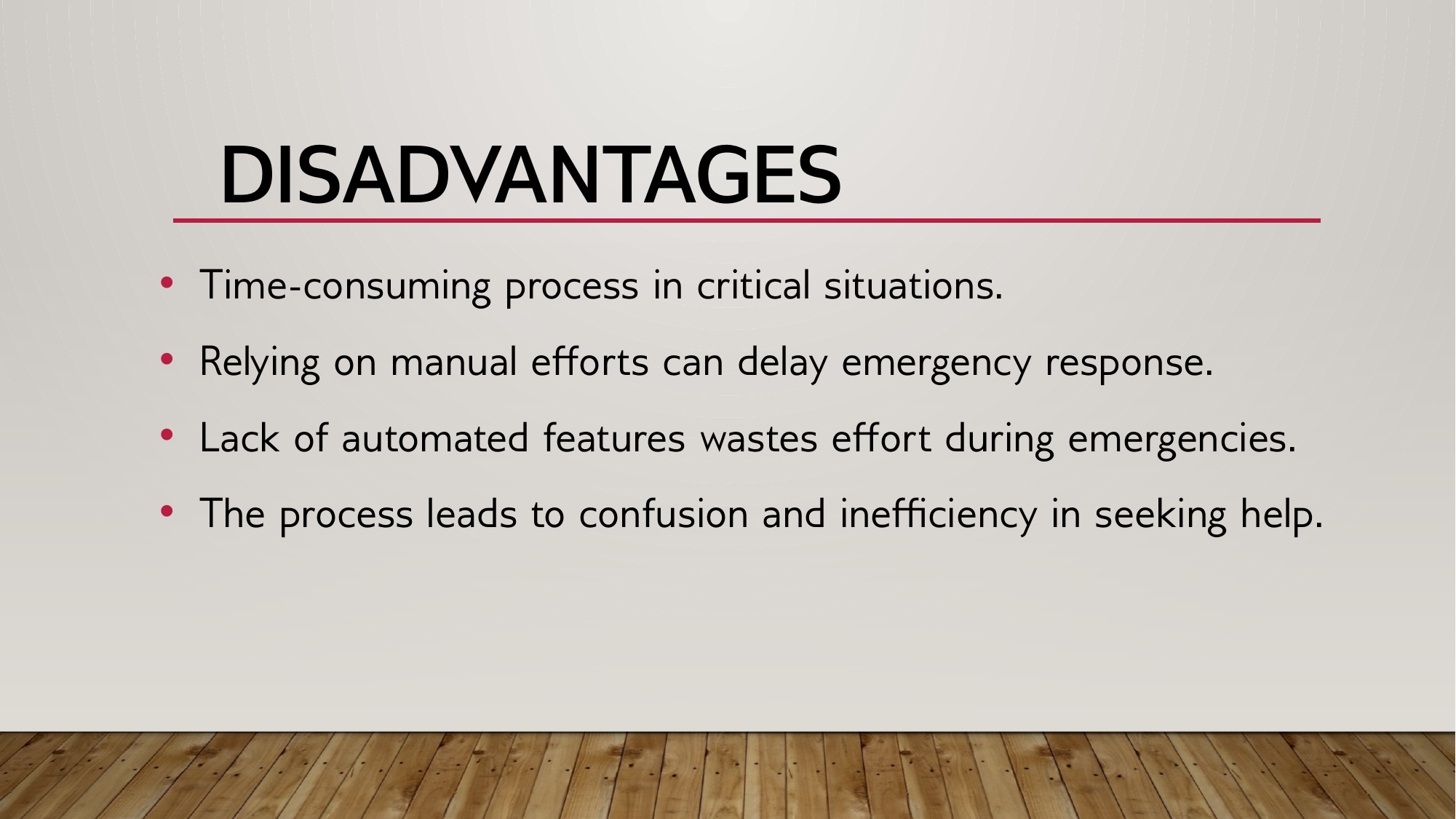

DISADVANTAGES
 Time-consuming process in critical situations.
 Relying on manual efforts can delay emergency response.
 Lack of automated features wastes effort during emergencies.
 The process leads to confusion and inefficiency in seeking help.